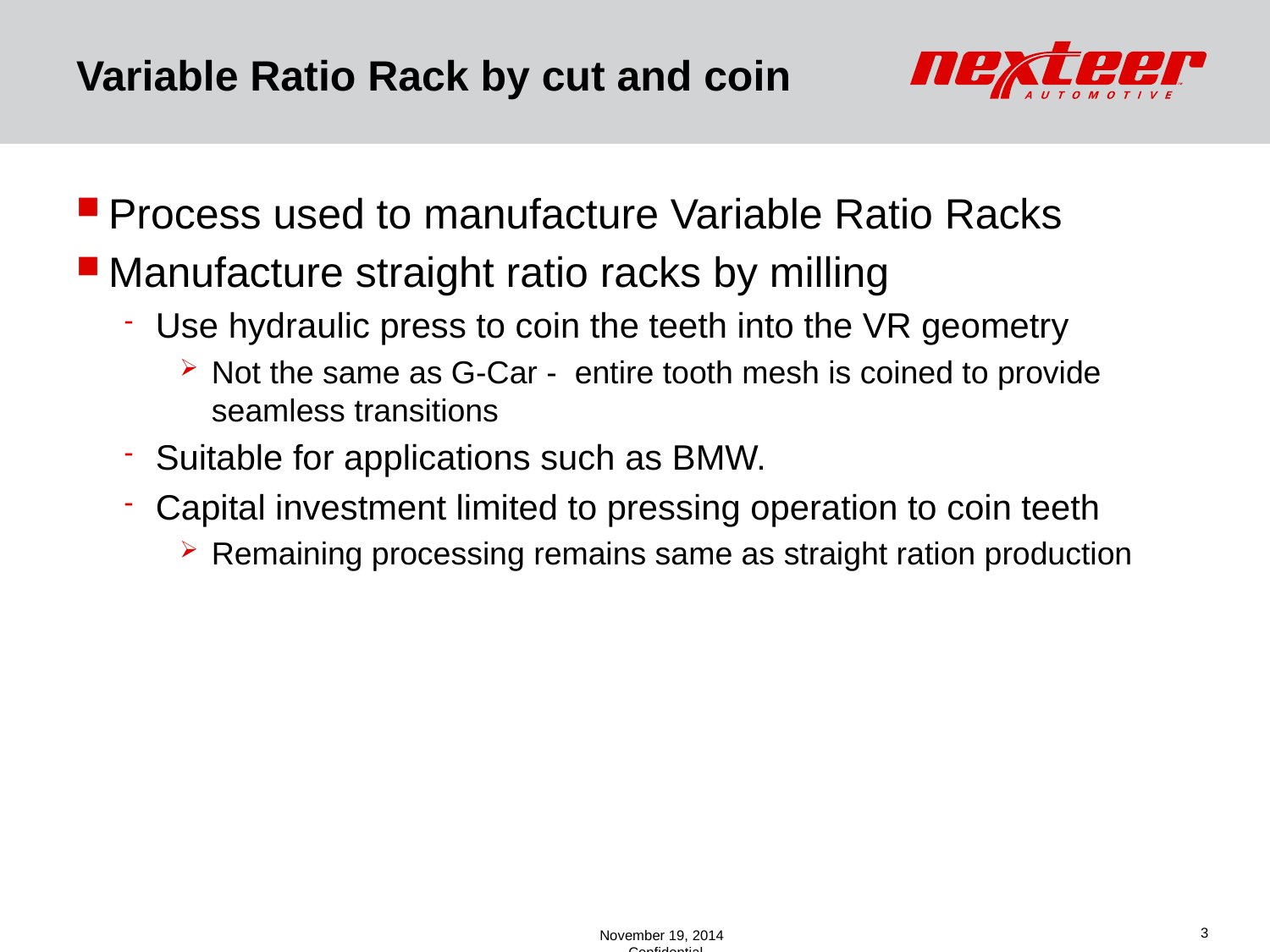

# Variable Ratio Rack by cut and coin
Process used to manufacture Variable Ratio Racks
Manufacture straight ratio racks by milling
Use hydraulic press to coin the teeth into the VR geometry
Not the same as G-Car -  entire tooth mesh is coined to provide seamless transitions
Suitable for applications such as BMW.
Capital investment limited to pressing operation to coin teeth
Remaining processing remains same as straight ration production
3